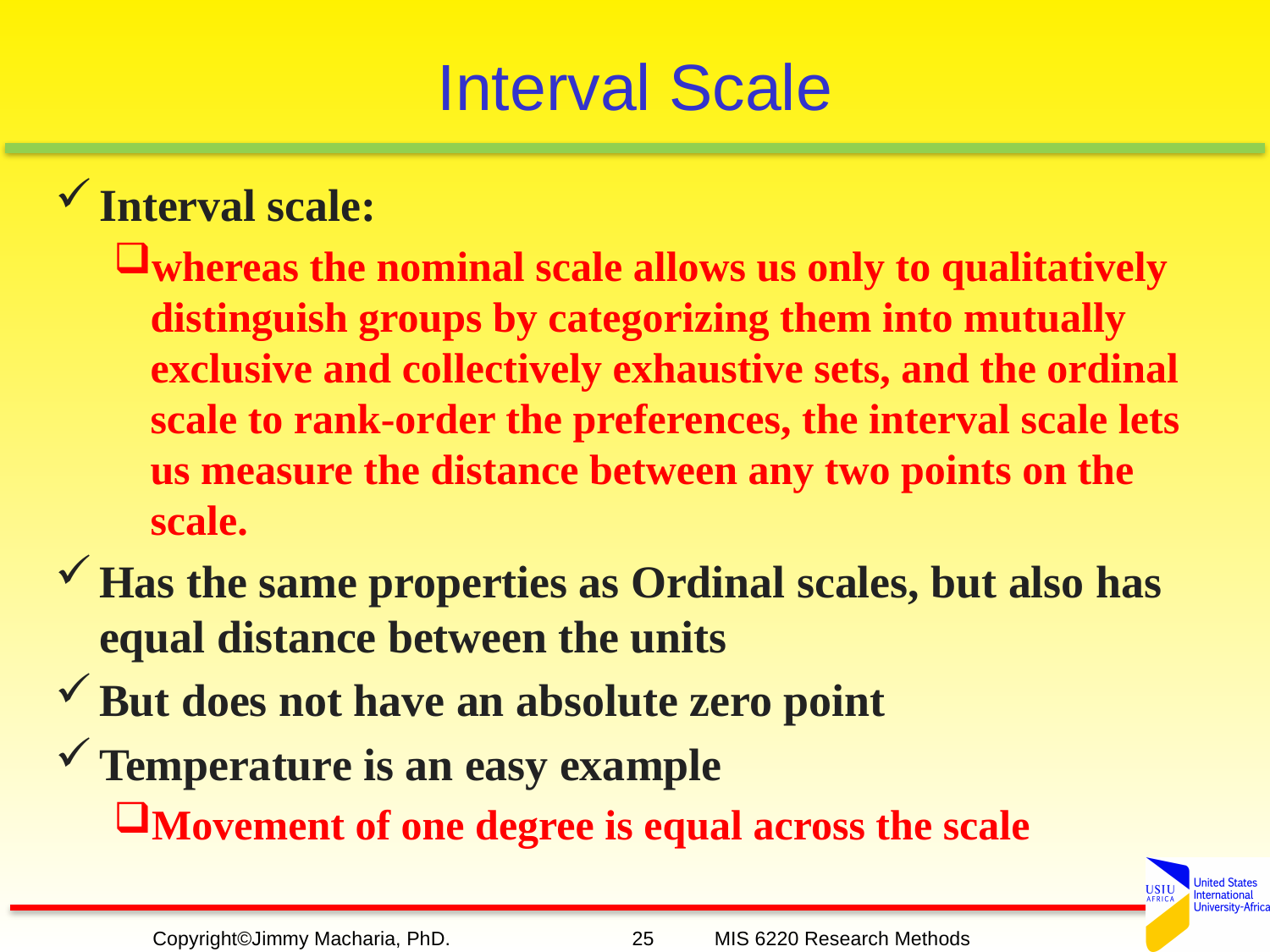

# Interval Scale
Interval scale:
whereas the nominal scale allows us only to qualitatively distinguish groups by categorizing them into mutually exclusive and collectively exhaustive sets, and the ordinal scale to rank-order the preferences, the interval scale lets us measure the distance between any two points on the scale.
Has the same properties as Ordinal scales, but also has equal distance between the units
But does not have an absolute zero point
Temperature is an easy example
Movement of one degree is equal across the scale